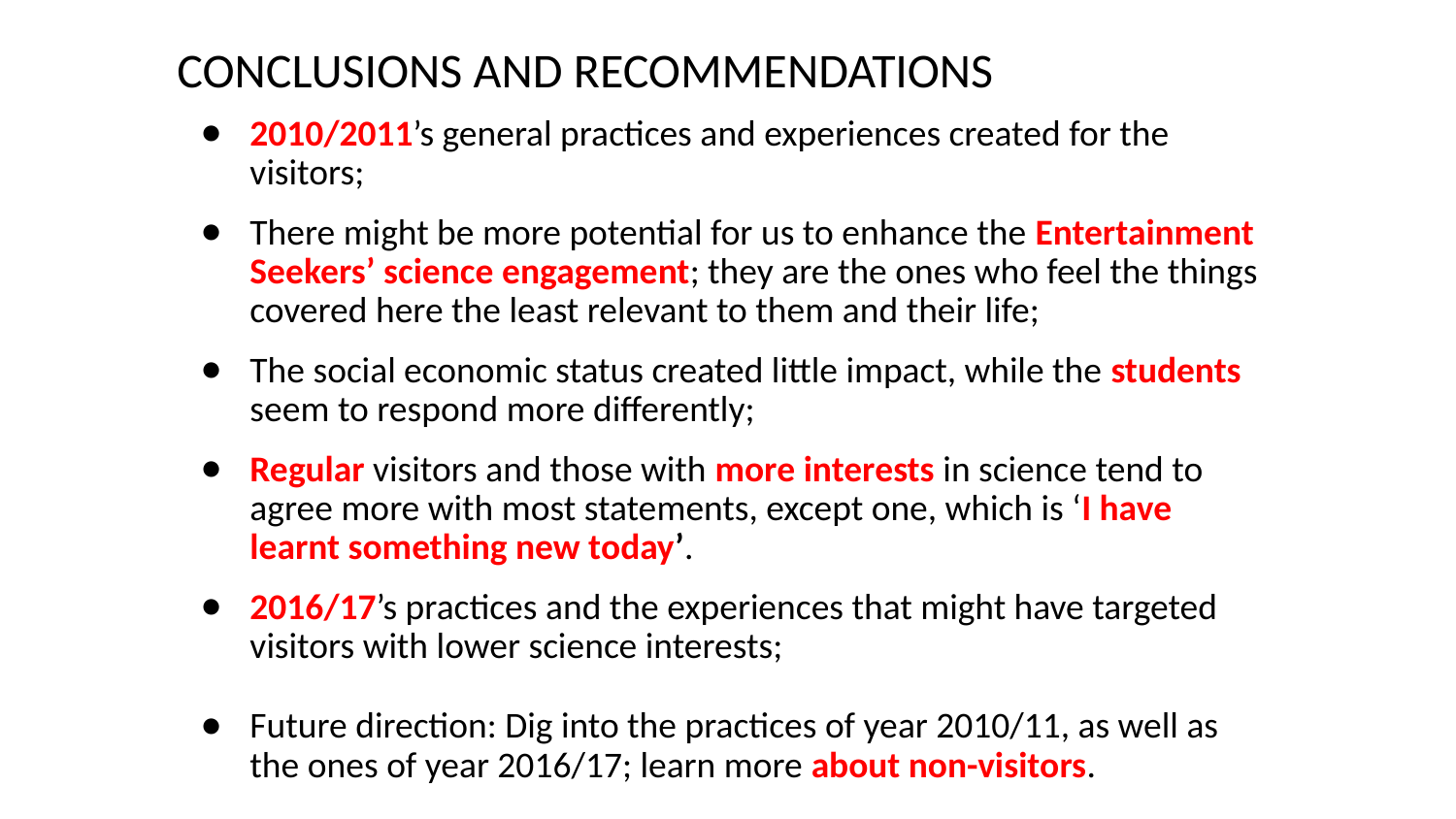

2010/2011’s general practices and experiences created for the visitors;
There might be more potential for us to enhance the Entertainment Seekers’ science engagement; they are the ones who feel the things covered here the least relevant to them and their life;
The social economic status created little impact, while the students seem to respond more differently;
Regular visitors and those with more interests in science tend to agree more with most statements, except one, which is ‘I have learnt something new today’.
2016/17’s practices and the experiences that might have targeted visitors with lower science interests;
Future direction: Dig into the practices of year 2010/11, as well as the ones of year 2016/17; learn more about non-visitors.
# CONCLUSIONS AND RECOMMENDATIONS